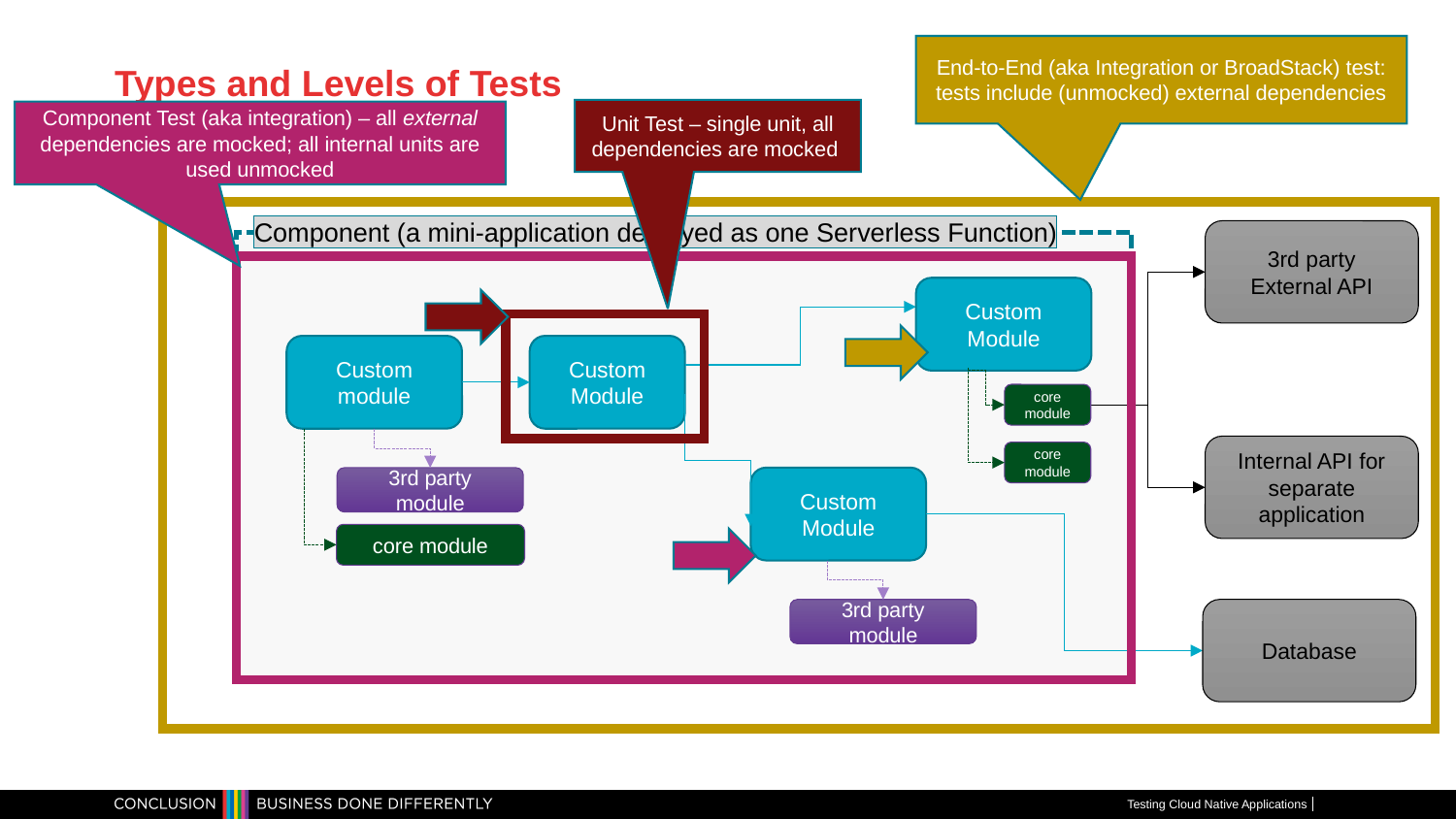

End-to-End (aka Integration or BroadStack) test: tests include (unmocked) external dependencies
# Types and Levels of Tests
Unit Test – single unit, all dependencies are mocked
Component Test (aka integration) – all external dependencies are mocked; all internal units are used unmocked

Component (a mini-application deployed as one Serverless Function)
3rd party External API

Custom Module

Custom module
Custom Module
core module
Internal API for separate application
core module
3rd party module
Custom Module
core module

3rd party module
Database
Testing Cloud Native Applications